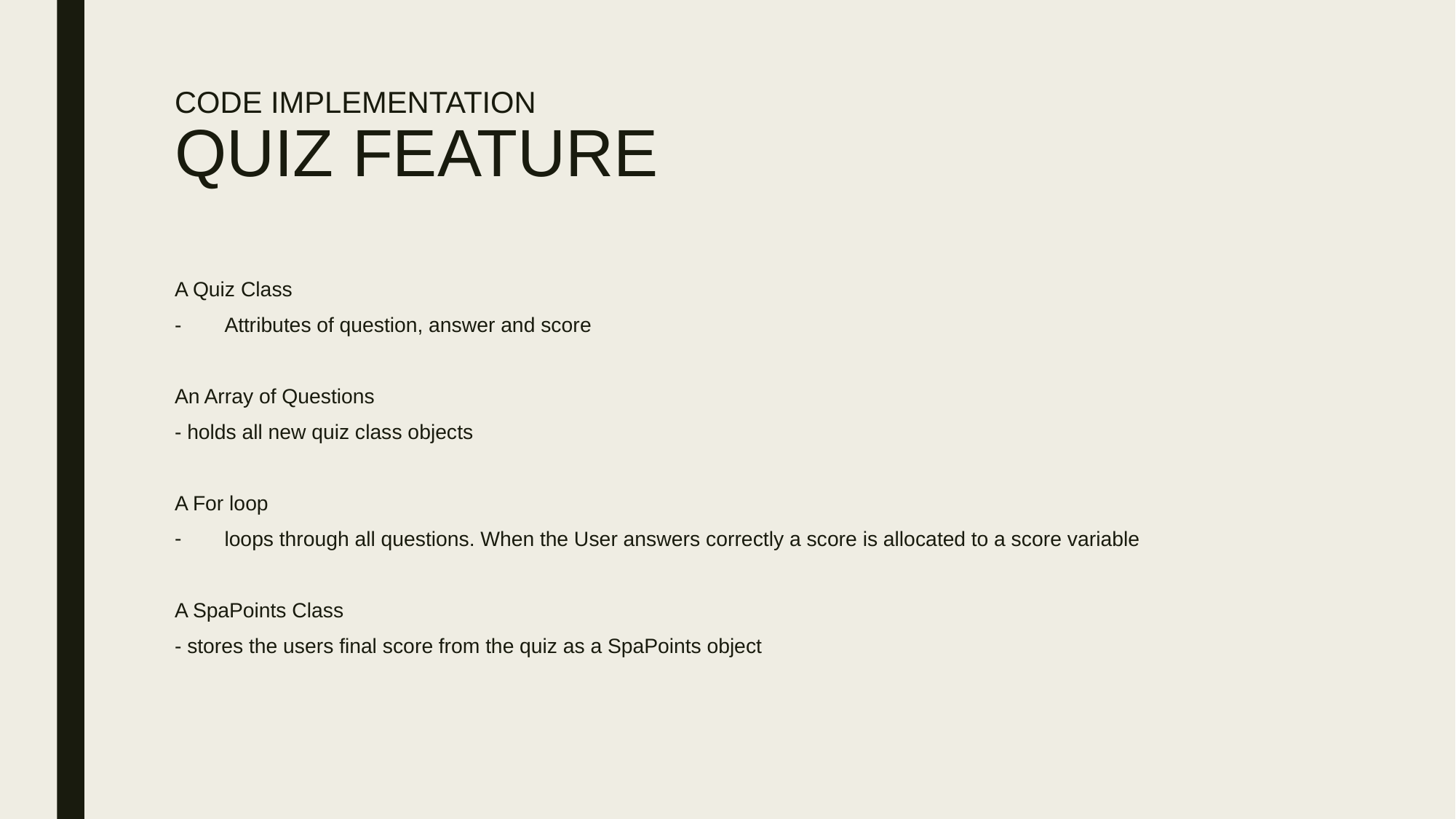

# CODE IMPLEMENTATION QUIZ FEATURE
A Quiz Class
Attributes of question, answer and score

An Array of Questions
- holds all new quiz class objects

A For loop
loops through all questions. When the User answers correctly a score is allocated to a score variable

A SpaPoints Class
- stores the users final score from the quiz as a SpaPoints object